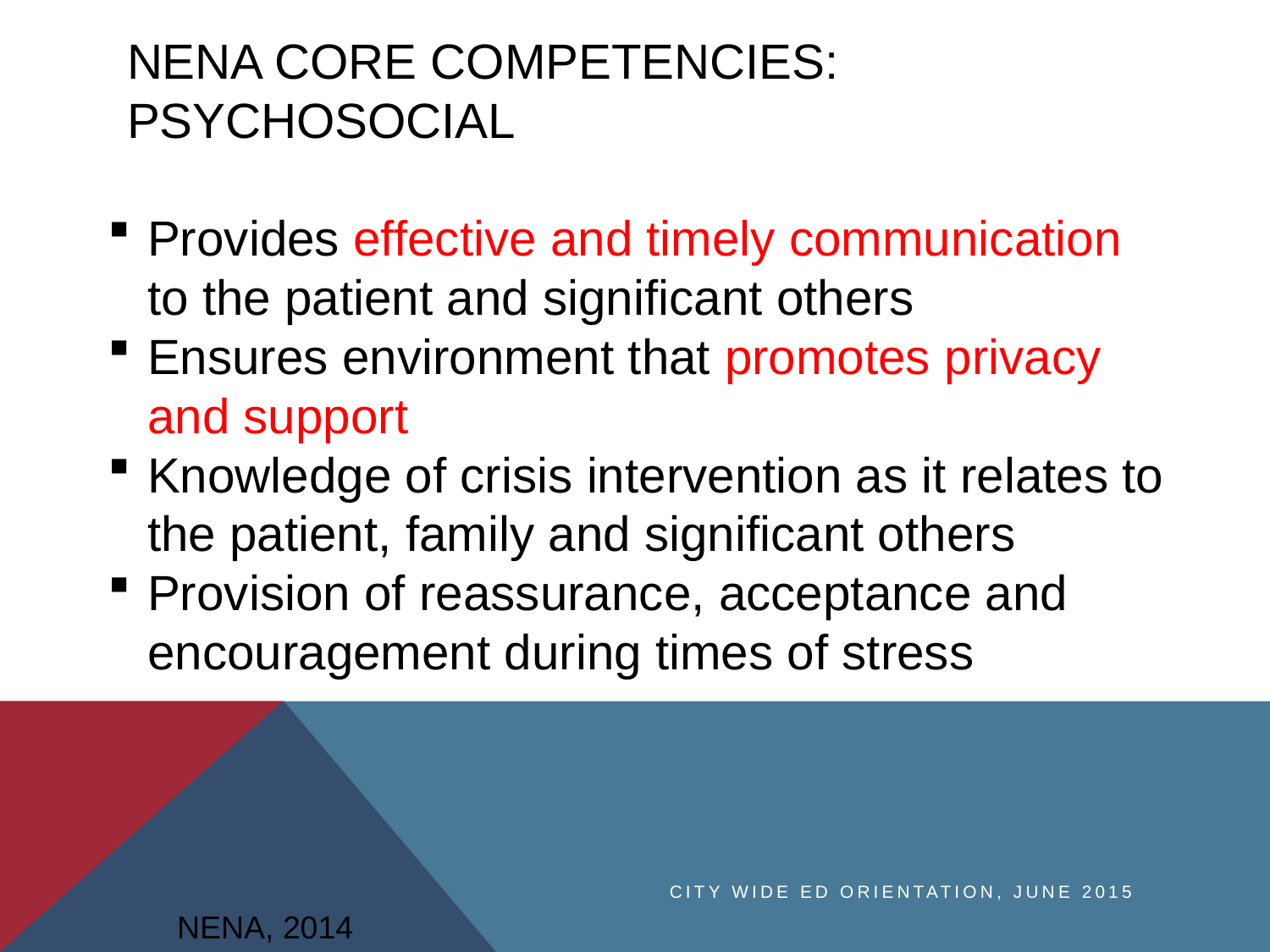

# Nena core competencies: Psychosocial

Provides effective and timely communication to the patient and significant others
Ensures environment that promotes privacy and support
Knowledge of crisis intervention as it relates to the patient, family and significant others
Provision of reassurance, acceptance and encouragement during times of stress
City Wide ED Orientation, June 2015
NENA, 2014